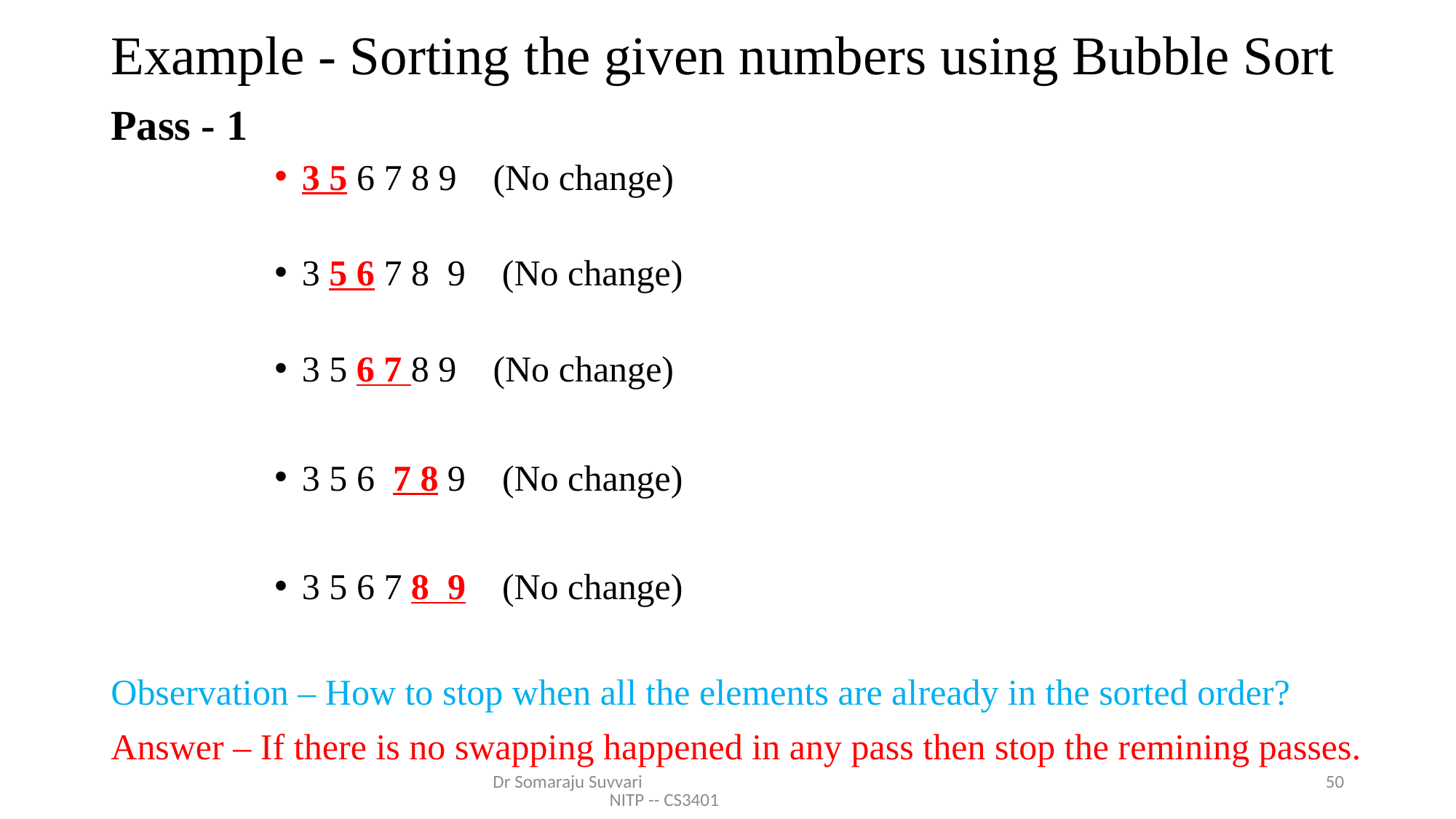

# Example - Sorting the given numbers using Bubble Sort
Pass - 1
3 5 6 7 8 9    (No change)

3 5 6 7 8  9    (No change)

3 5 6 7 8 9    (No change)

3 5 6  7 8 9    (No change)

3 5 6 7 8  9    (No change)

Observation – How to stop when all the elements are already in the sorted order?
Answer – If there is no swapping happened in any pass then stop the remining passes.

Dr Somaraju Suvvari                                                                                                        NITP -- CS3401
50